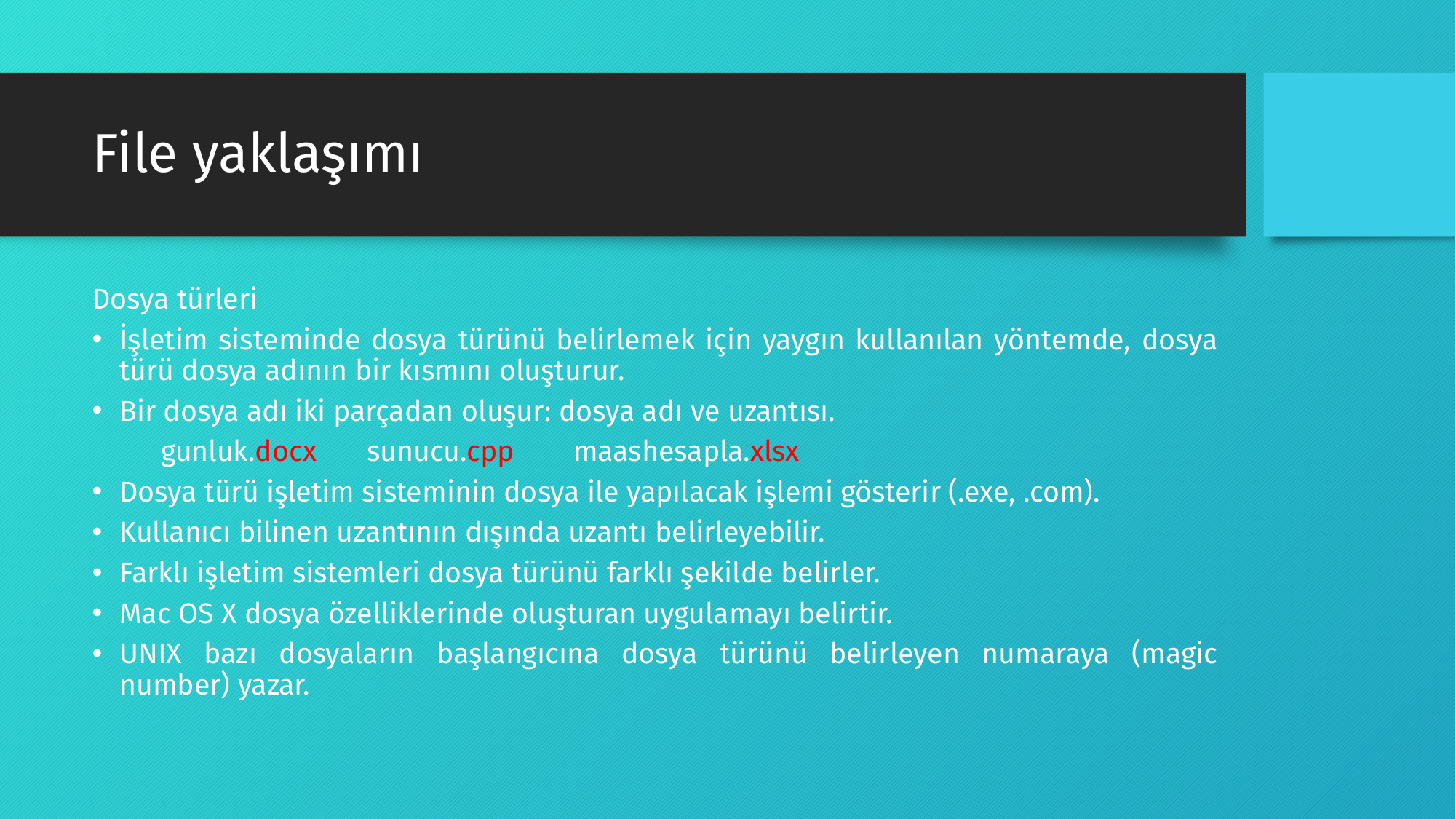

# File yaklaşımı
Dosya türleri
İşletim sisteminde dosya türünü belirlemek için yaygın kullanılan yöntemde, dosya türü dosya adının bir kısmını oluşturur.
Bir dosya adı iki parçadan oluşur: dosya adı ve uzantısı.
	gunluk.docx	sunucu.cpp	maashesapla.xlsx
Dosya türü işletim sisteminin dosya ile yapılacak işlemi gösterir (.exe, .com).
Kullanıcı bilinen uzantının dışında uzantı belirleyebilir.
Farklı işletim sistemleri dosya türünü farklı şekilde belirler.
Mac OS X dosya özelliklerinde oluşturan uygulamayı belirtir.
UNIX bazı dosyaların başlangıcına dosya türünü belirleyen numaraya (magic number) yazar.